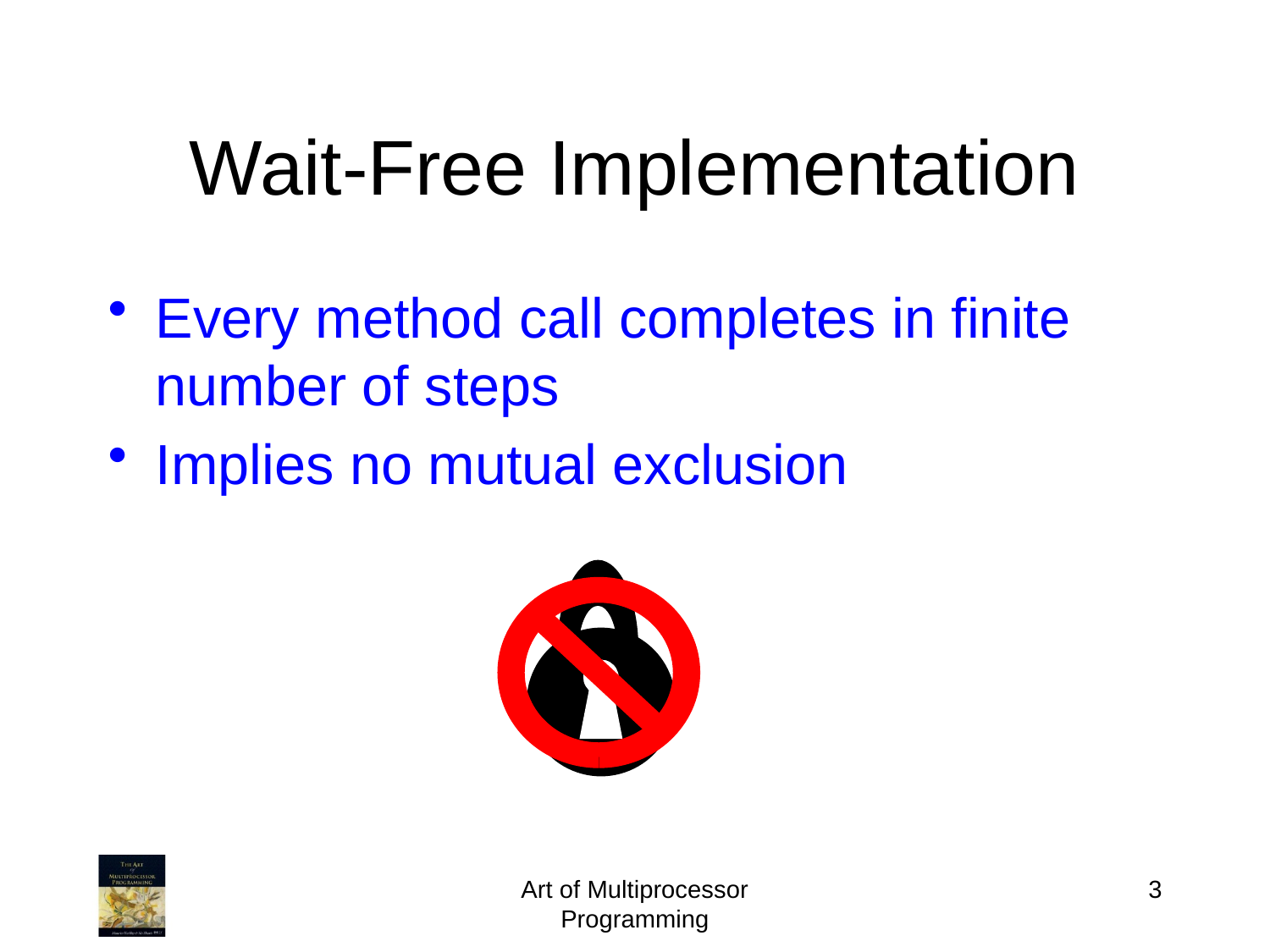

# Wait-Free Implementation
Every method call completes in finite number of steps
Implies no mutual exclusion

Art of Multiprocessor Programming
3